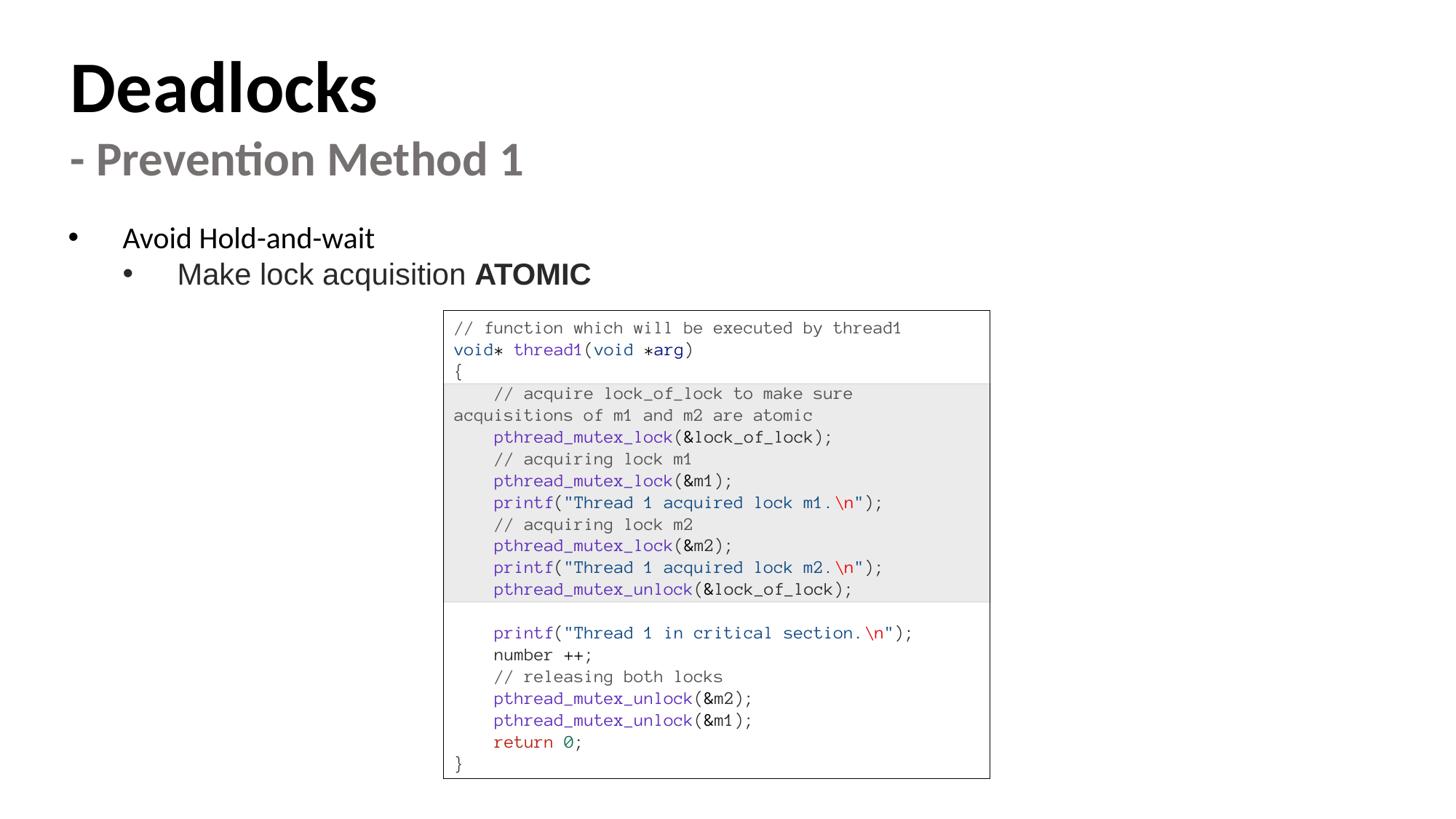

Deadlocks
- Prevention Method 1
Avoid Hold-and-wait
Make lock acquisition ATOMIC
// function which will be executed by thread1
void* thread1(void *arg)
{
    // acquire lock_of_lock to make sure acquisitions of m1 and m2 are atomic
    pthread_mutex_lock(&lock_of_lock);
    // acquiring lock m1
    pthread_mutex_lock(&m1);
    printf("Thread 1 acquired lock m1.\n");
    // acquiring lock m2
    pthread_mutex_lock(&m2);
    printf("Thread 1 acquired lock m2.\n");
    pthread_mutex_unlock(&lock_of_lock);

    printf("Thread 1 in critical section.\n");
    number ++;
    // releasing both locks
    pthread_mutex_unlock(&m2);
    pthread_mutex_unlock(&m1);
    return 0;
}